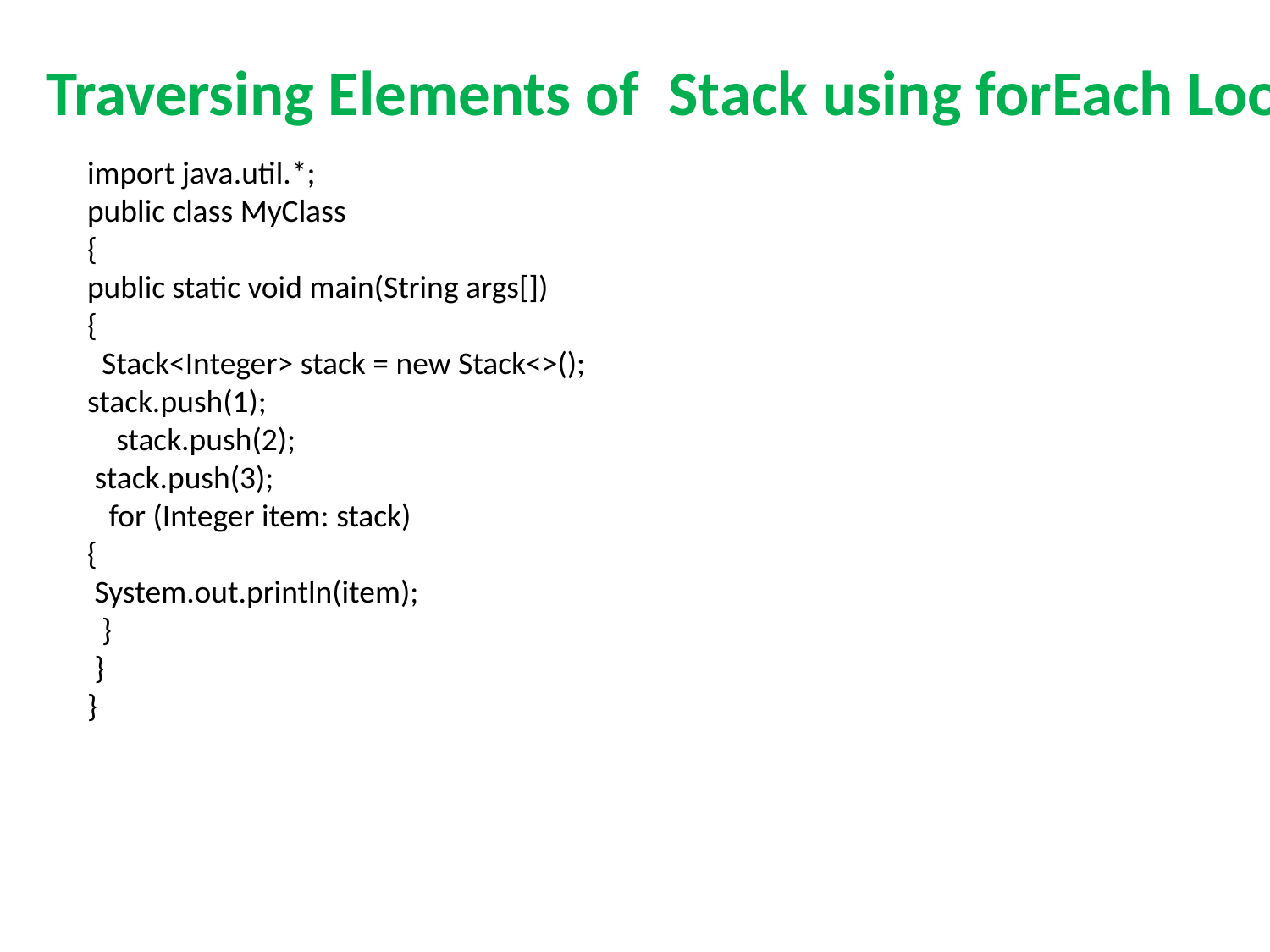

Traversing Elements of  Stack using forEach Loop
import java.util.*;
public class MyClass
{
public static void main(String args[])
{
  Stack<Integer> stack = new Stack<>();         stack.push(1);
    stack.push(2);
 stack.push(3);
   for (Integer item: stack)
{
 System.out.println(item);
  }
 }
}